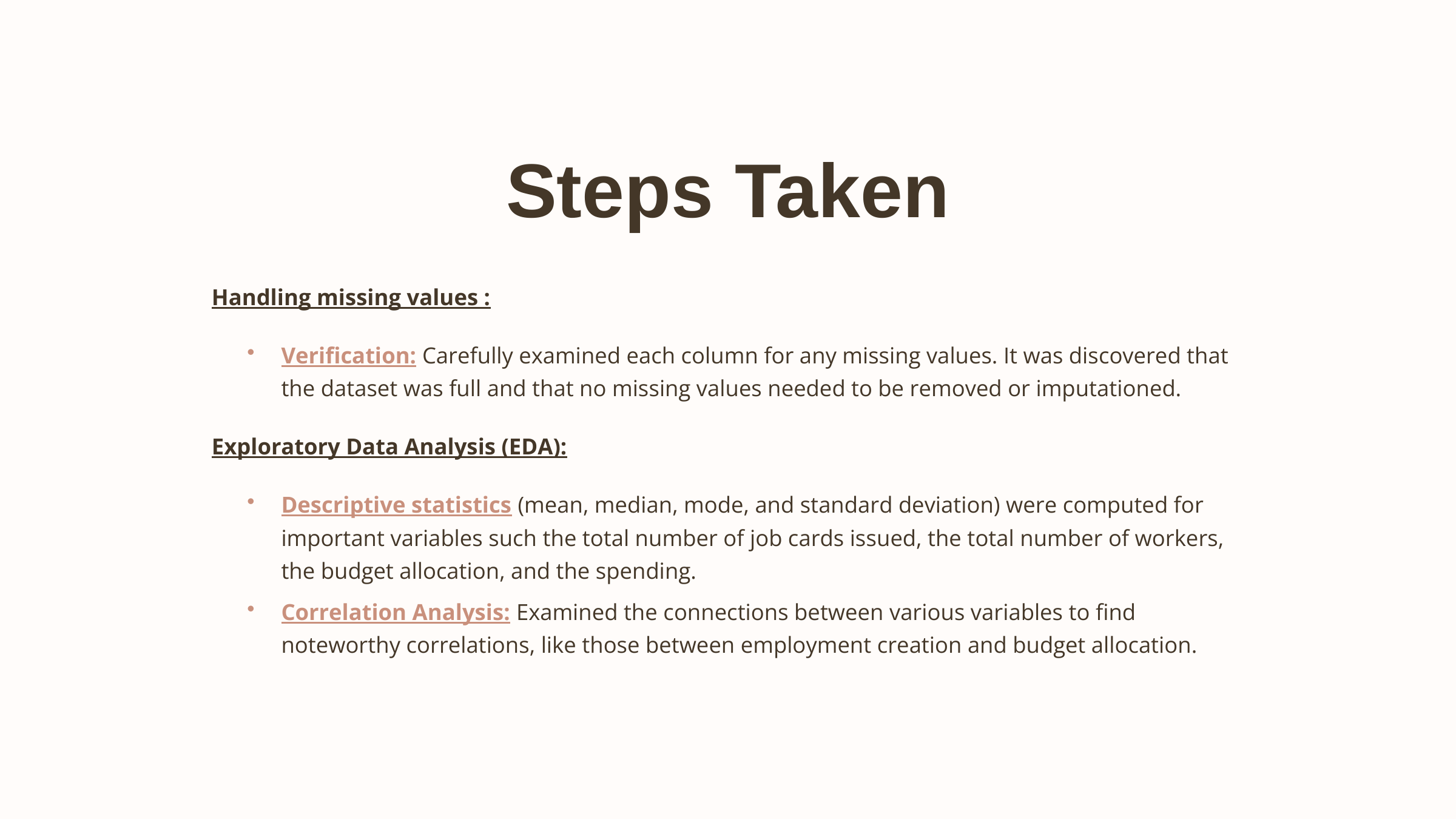

Steps Taken
Handling missing values :
Verification: Carefully examined each column for any missing values. It was discovered that the dataset was full and that no missing values needed to be removed or imputationed.
Exploratory Data Analysis (EDA):
Descriptive statistics (mean, median, mode, and standard deviation) were computed for important variables such the total number of job cards issued, the total number of workers, the budget allocation, and the spending.
Correlation Analysis: Examined the connections between various variables to find noteworthy correlations, like those between employment creation and budget allocation.